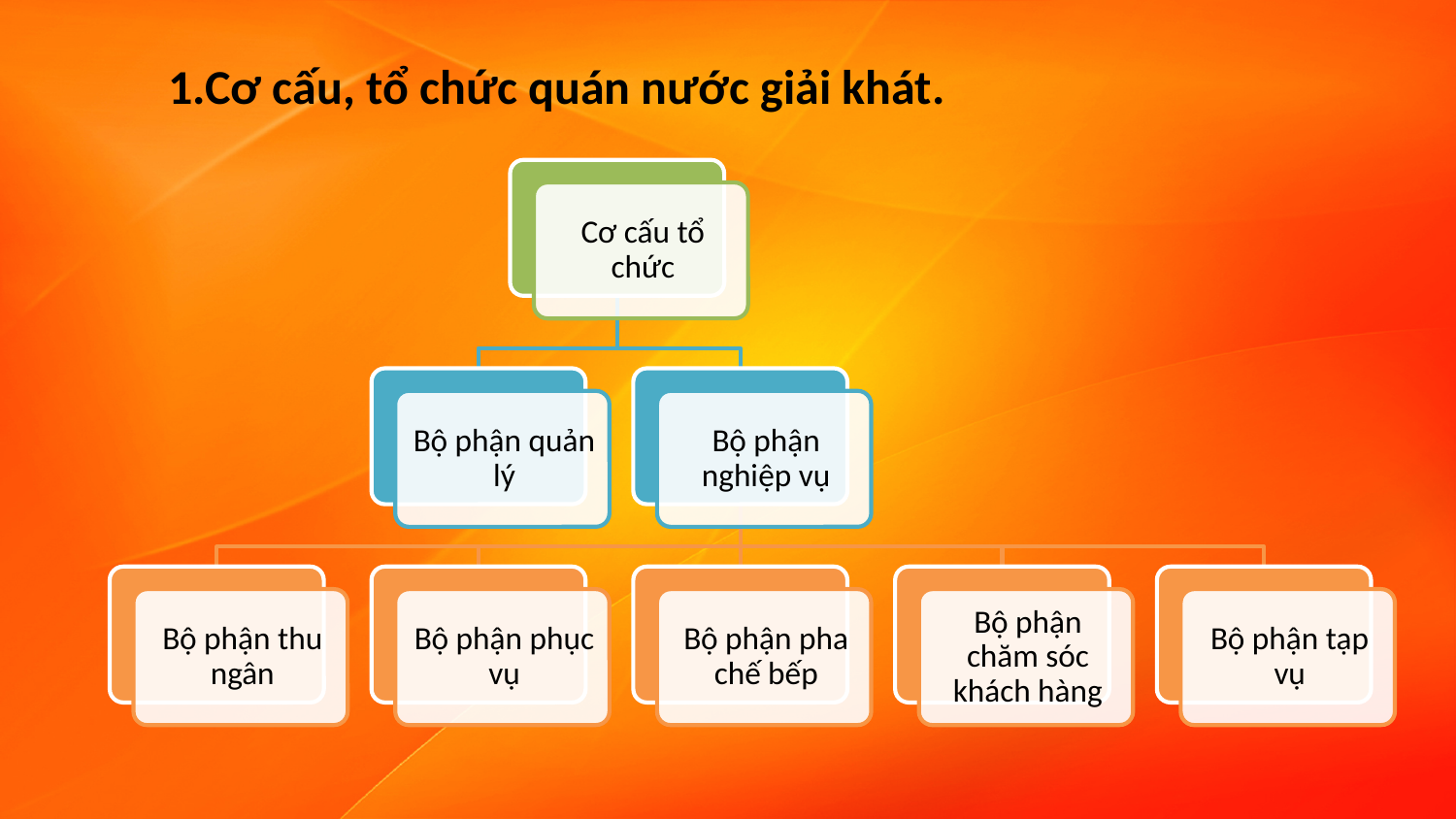

1.Cơ cấu, tổ chức quán nước giải khát.
Cơ cấu tổ chức
Bộ phận quản lý
Bộ phận nghiệp vụ
Bộ phận thu ngân
Bộ phận phục vụ
Bộ phận pha chế bếp
Bộ phận chăm sóc khách hàng
Bộ phận tạp vụ